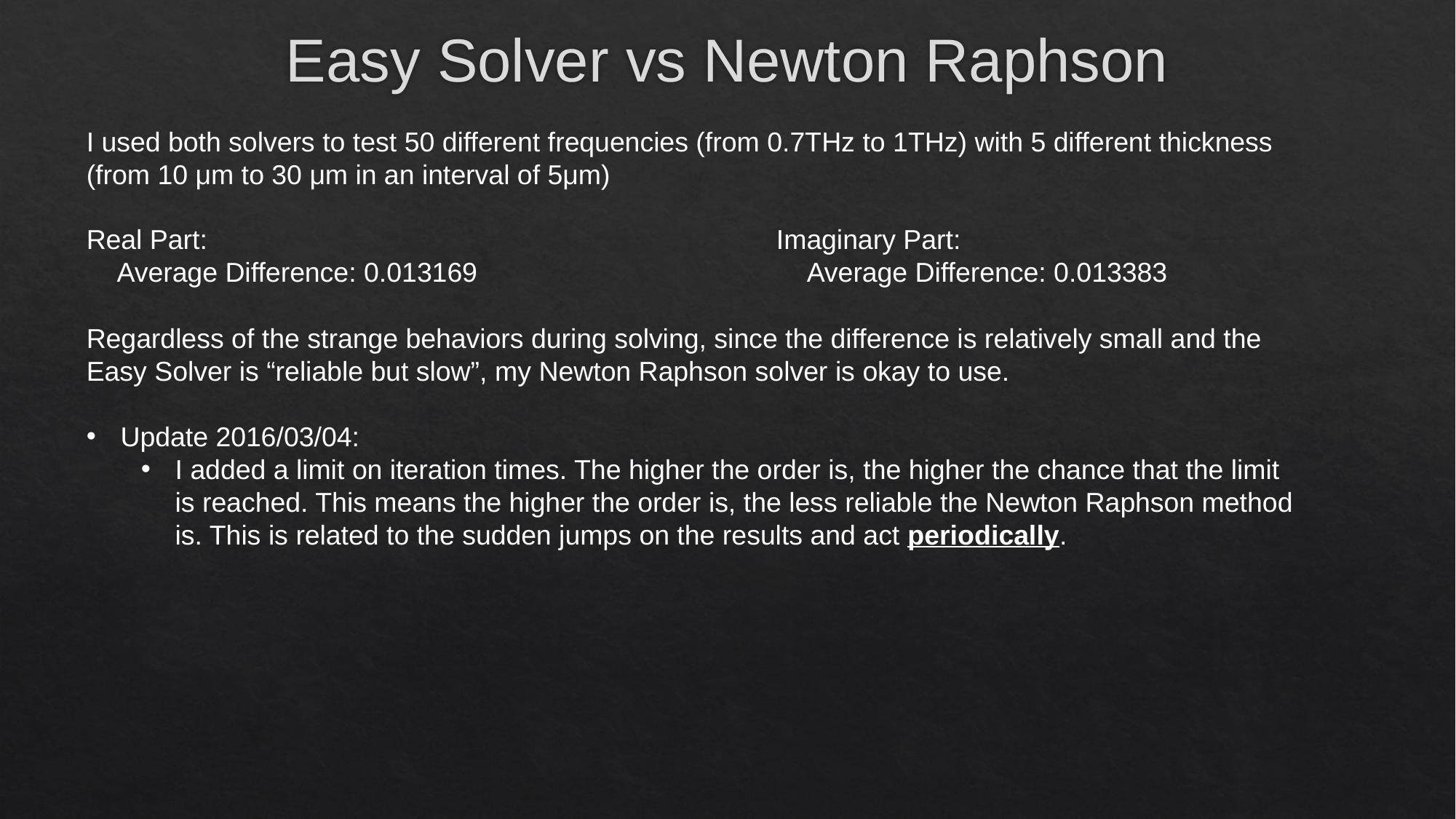

# Easy Solver vs Newton Raphson
I used both solvers to test 50 different frequencies (from 0.7THz to 1THz) with 5 different thickness (from 10 μm to 30 μm in an interval of 5μm)

Regardless of the strange behaviors during solving, since the difference is relatively small and the Easy Solver is “reliable but slow”, my Newton Raphson solver is okay to use.

Update 2016/03/04:
I added a limit on iteration times. The higher the order is, the higher the chance that the limit is reached. This means the higher the order is, the less reliable the Newton Raphson method is. This is related to the sudden jumps on the results and act periodically.
Imaginary Part:
    Average Difference: 0.013383
Real Part:
    Average Difference: 0.013169